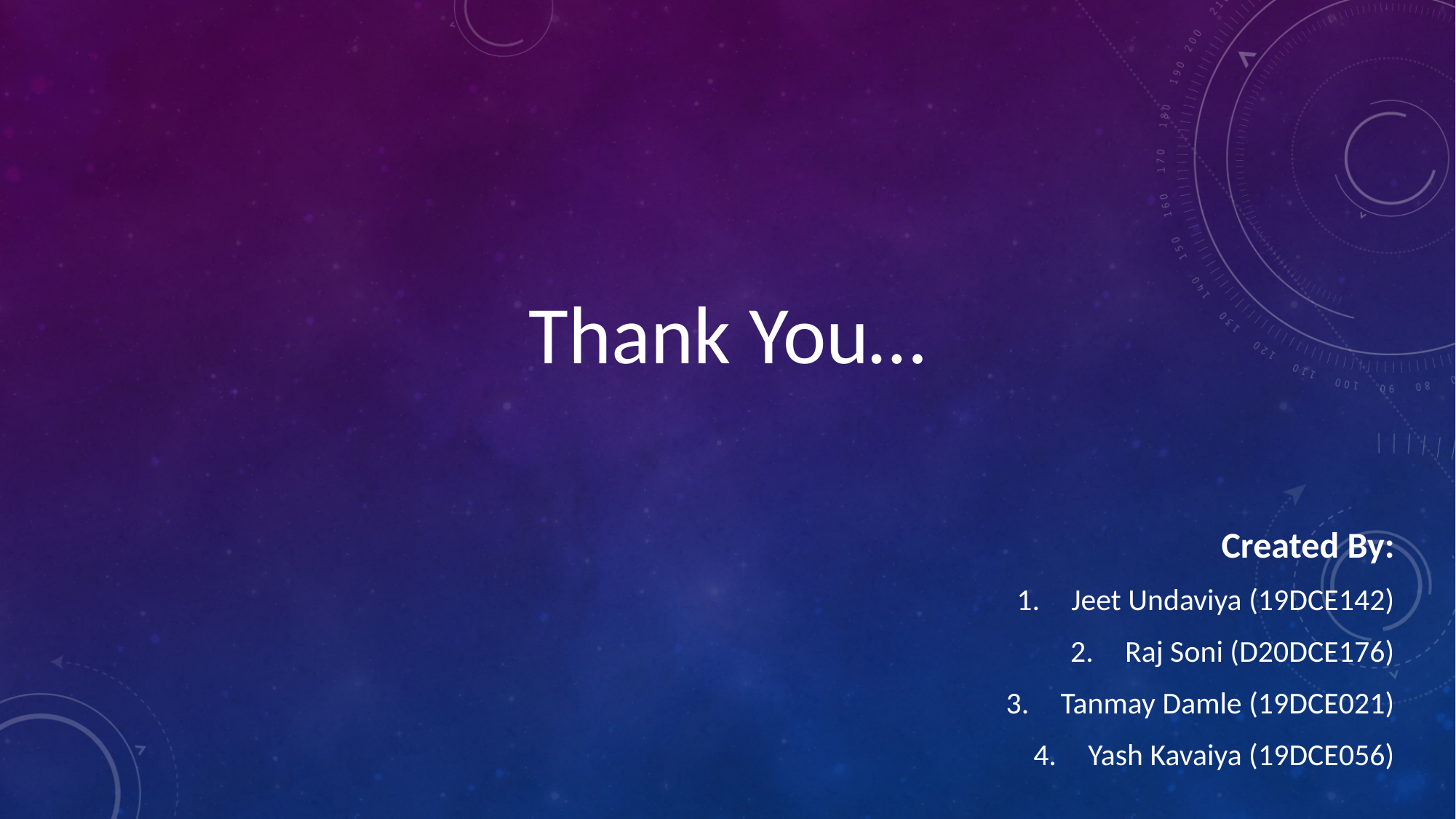

# Thank You…
Created By:
Jeet Undaviya (19DCE142)
Raj Soni (D20DCE176)
Tanmay Damle (19DCE021)
Yash Kavaiya (19DCE056)